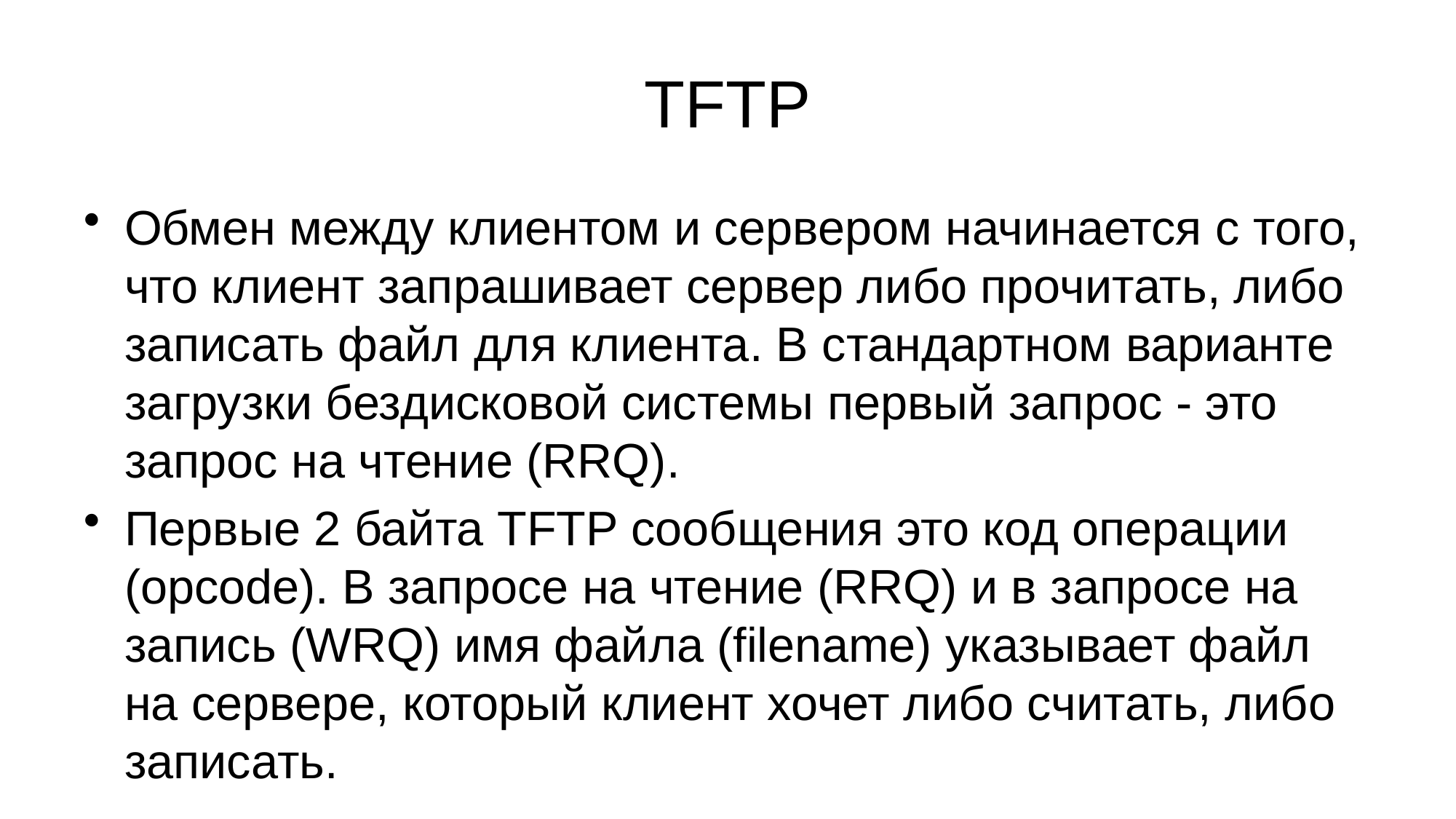

# TFTP
Обмен между клиентом и сервером начинается с того, что клиент запрашивает сервер либо прочитать, либо записать файл для клиента. В стандартном варианте загрузки бездисковой системы первый запрос - это запрос на чтение (RRQ).
Первые 2 байта TFTP сообщения это код операции (opcode). В запросе на чтение (RRQ) и в запросе на запись (WRQ) имя файла (filename) указывает файл на сервере, который клиент хочет либо считать, либо записать.